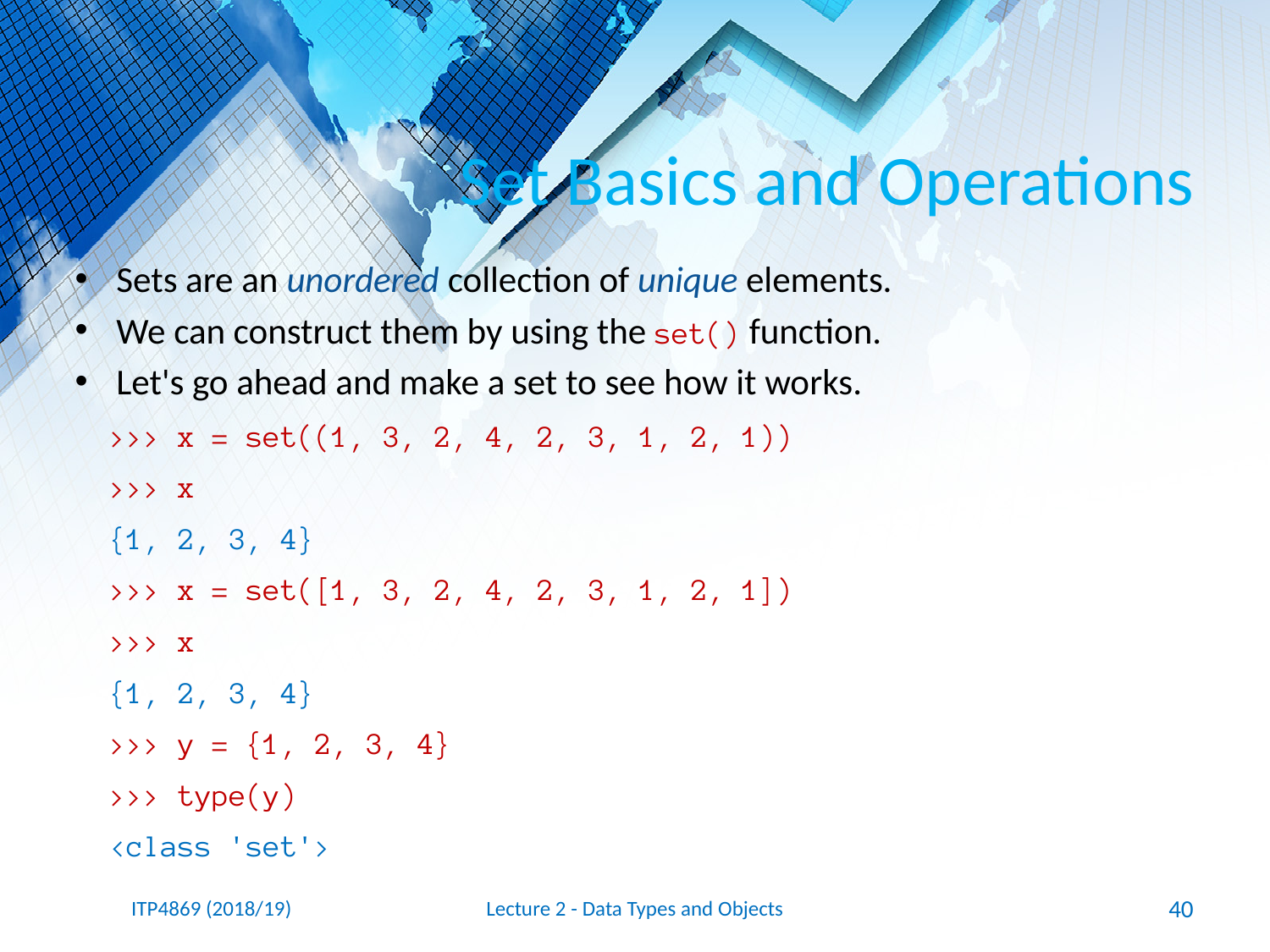

# Set Basics and Operations
Sets are an unordered collection of unique elements.
We can construct them by using the set() function.
Let's go ahead and make a set to see how it works.
>>> x = set((1, 3, 2, 4, 2, 3, 1, 2, 1))
>>> x
{1, 2, 3, 4}
>>> x = set([1, 3, 2, 4, 2, 3, 1, 2, 1])
>>> x
{1, 2, 3, 4}
>>> y = {1, 2, 3, 4}
>>> type(y)
<class 'set'>
ITP4869 (2018/19)
Lecture 2 - Data Types and Objects
40